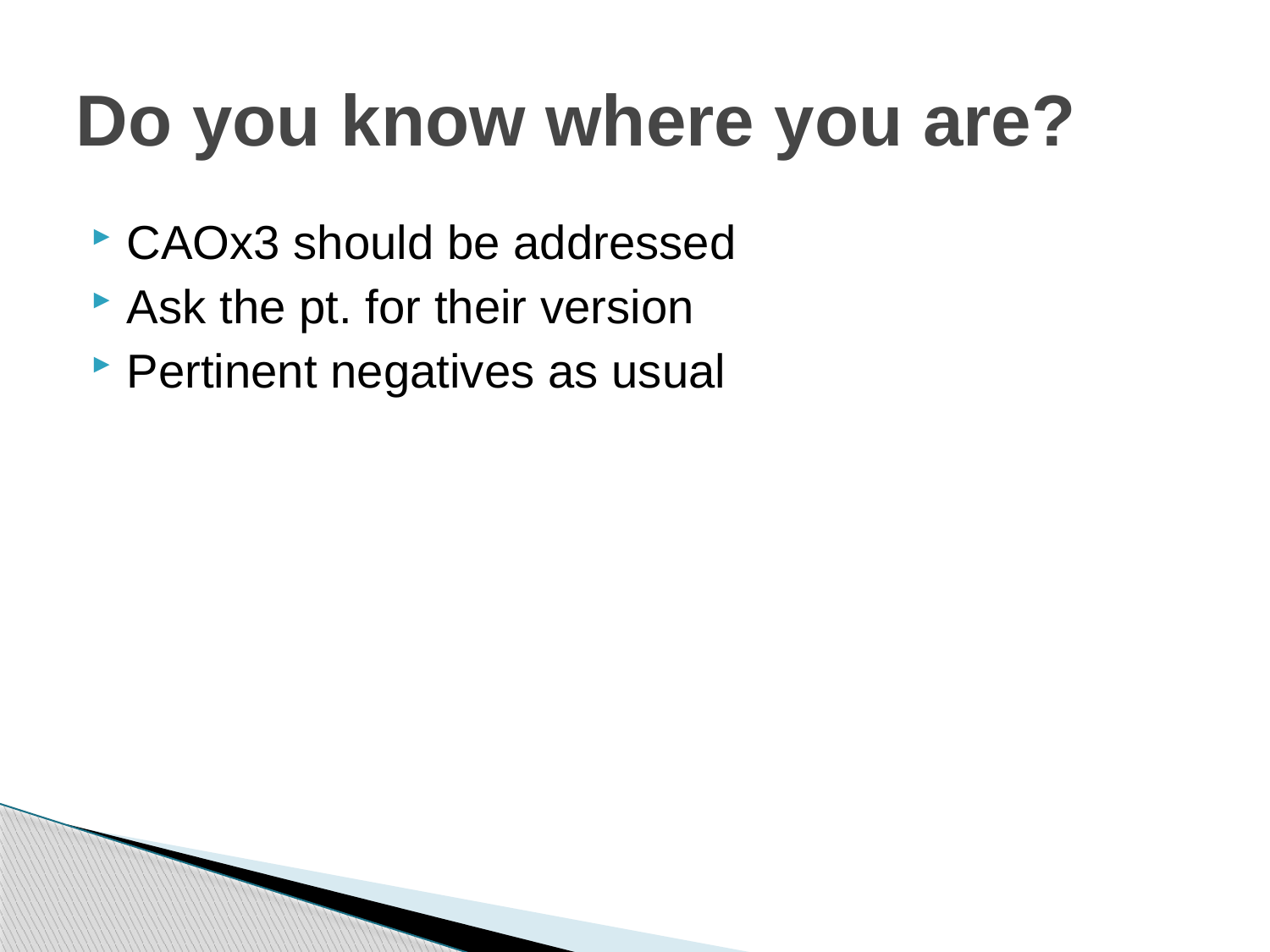

# Do you know where you are?
CAOx3 should be addressed
Ask the pt. for their version
Pertinent negatives as usual